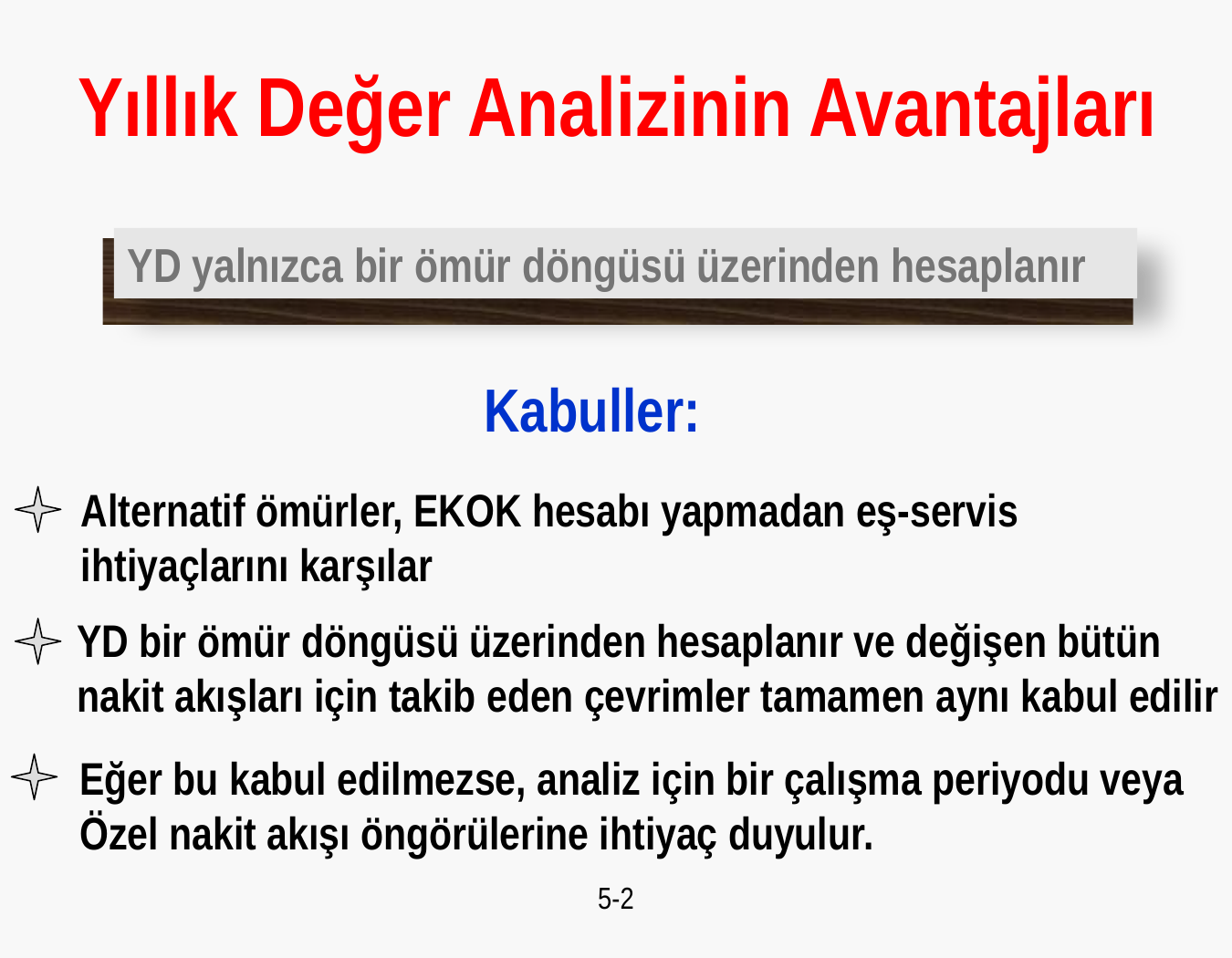

# Yıllık Değer Analizinin Avantajları
YD yalnızca bir ömür döngüsü üzerinden hesaplanır

Kabuller:
Alternatif ömürler, EKOK hesabı yapmadan eş-servis
ihtiyaçlarını karşılar

YD bir ömür döngüsü üzerinden hesaplanır ve değişen bütün
nakit akışları için takib eden çevrimler tamamen aynı kabul edilir

Eğer bu kabul edilmezse, analiz için bir çalışma periyodu veya
Özel nakit akışı öngörülerine ihtiyaç duyulur.

5-2